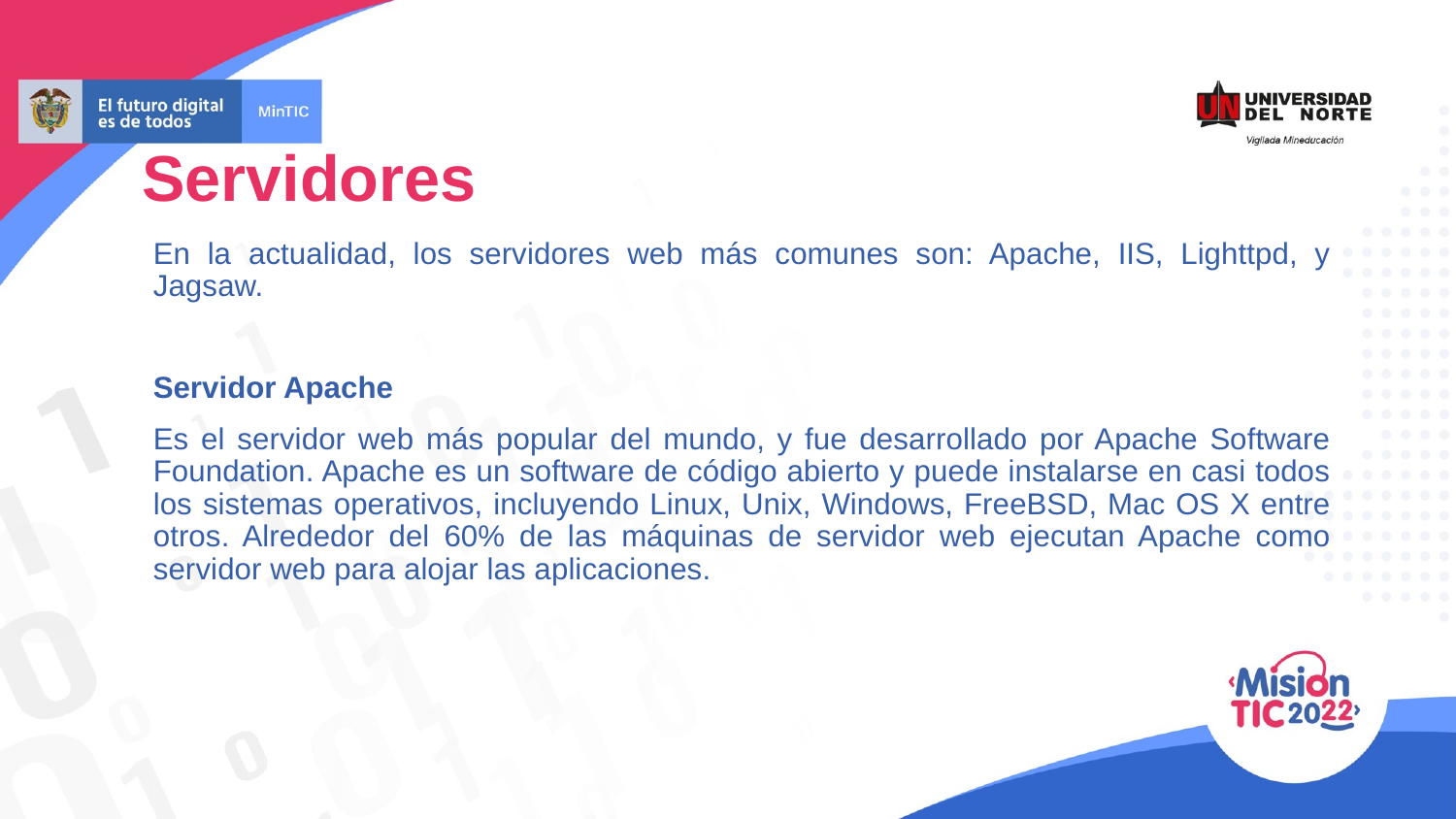

Servidores
En la actualidad, los servidores web más comunes son: Apache, IIS, Lighttpd, y Jagsaw.

Servidor Apache
Es el servidor web más popular del mundo, y fue desarrollado por Apache Software Foundation. Apache es un software de código abierto y puede instalarse en casi todos los sistemas operativos, incluyendo Linux, Unix, Windows, FreeBSD, Mac OS X entre otros. Alrededor del 60% de las máquinas de servidor web ejecutan Apache como servidor web para alojar las aplicaciones.